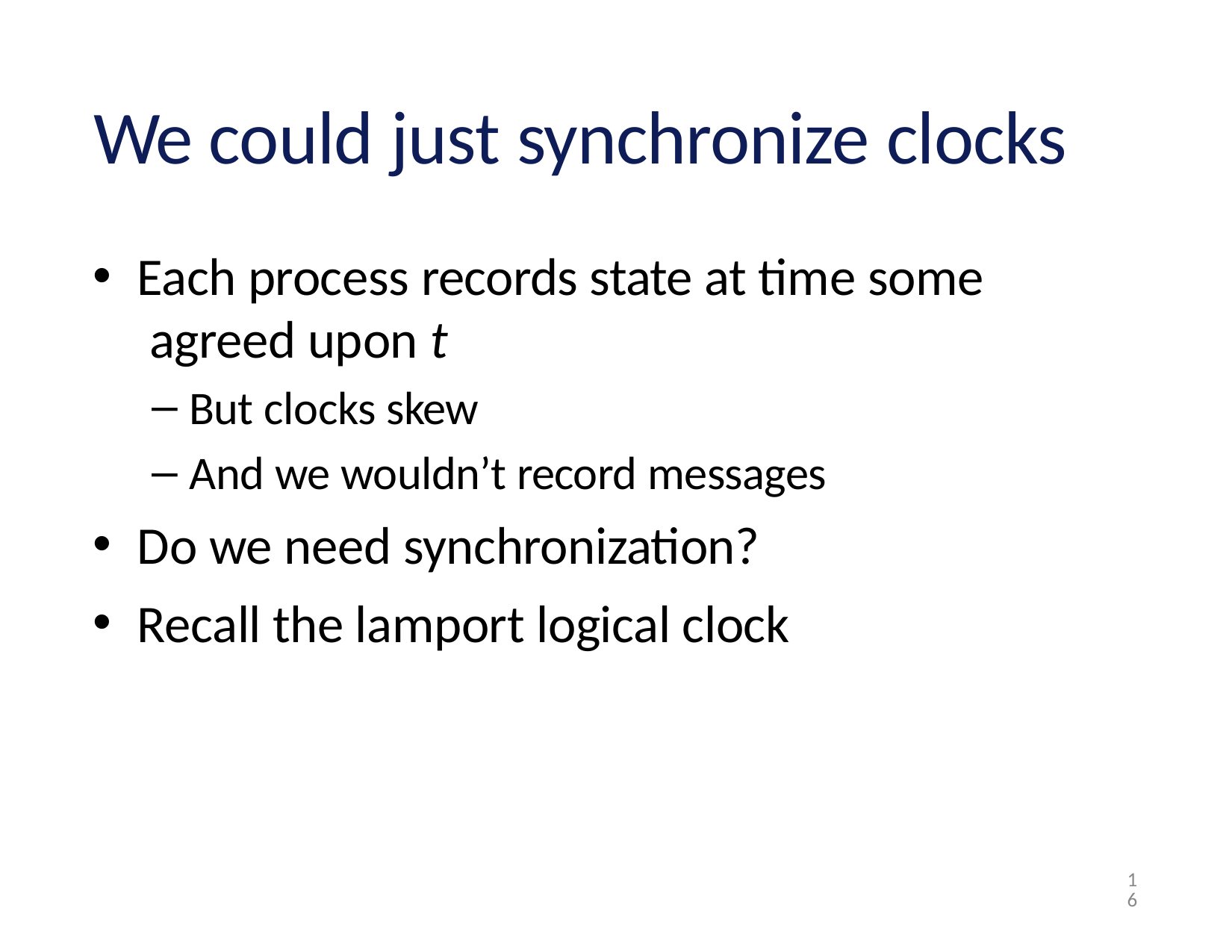

# We could just synchronize clocks
Each process records state at time some  agreed upon t
But clocks skew
And we wouldn’t record messages
Do we need synchronization?
Recall the lamport logical clock
16